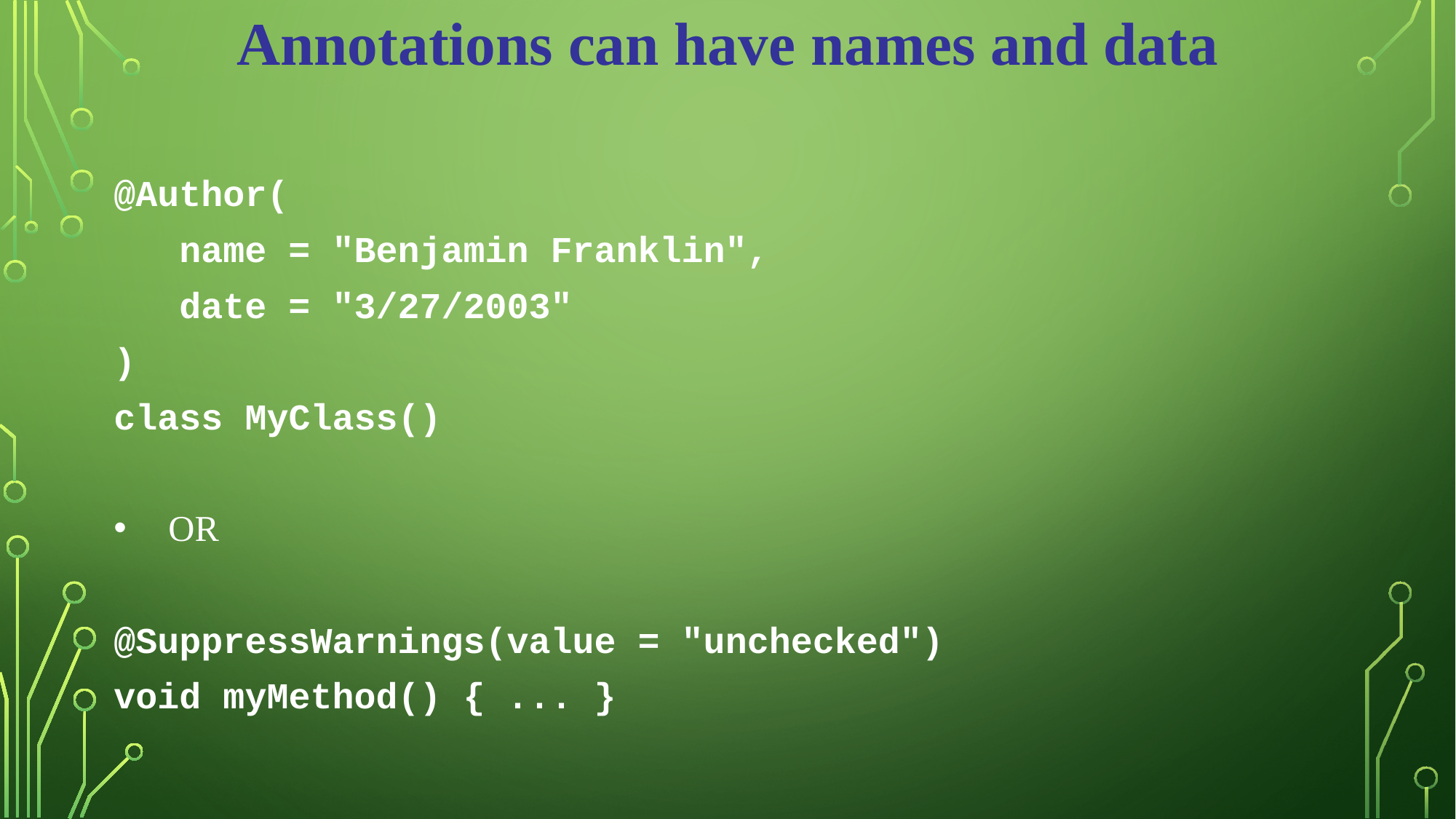

Annotations can have names and data

@Author(
   name = "Benjamin Franklin",
   date = "3/27/2003"
)
class MyClass()

OR

@SuppressWarnings(value = "unchecked")
void myMethod() { ... }